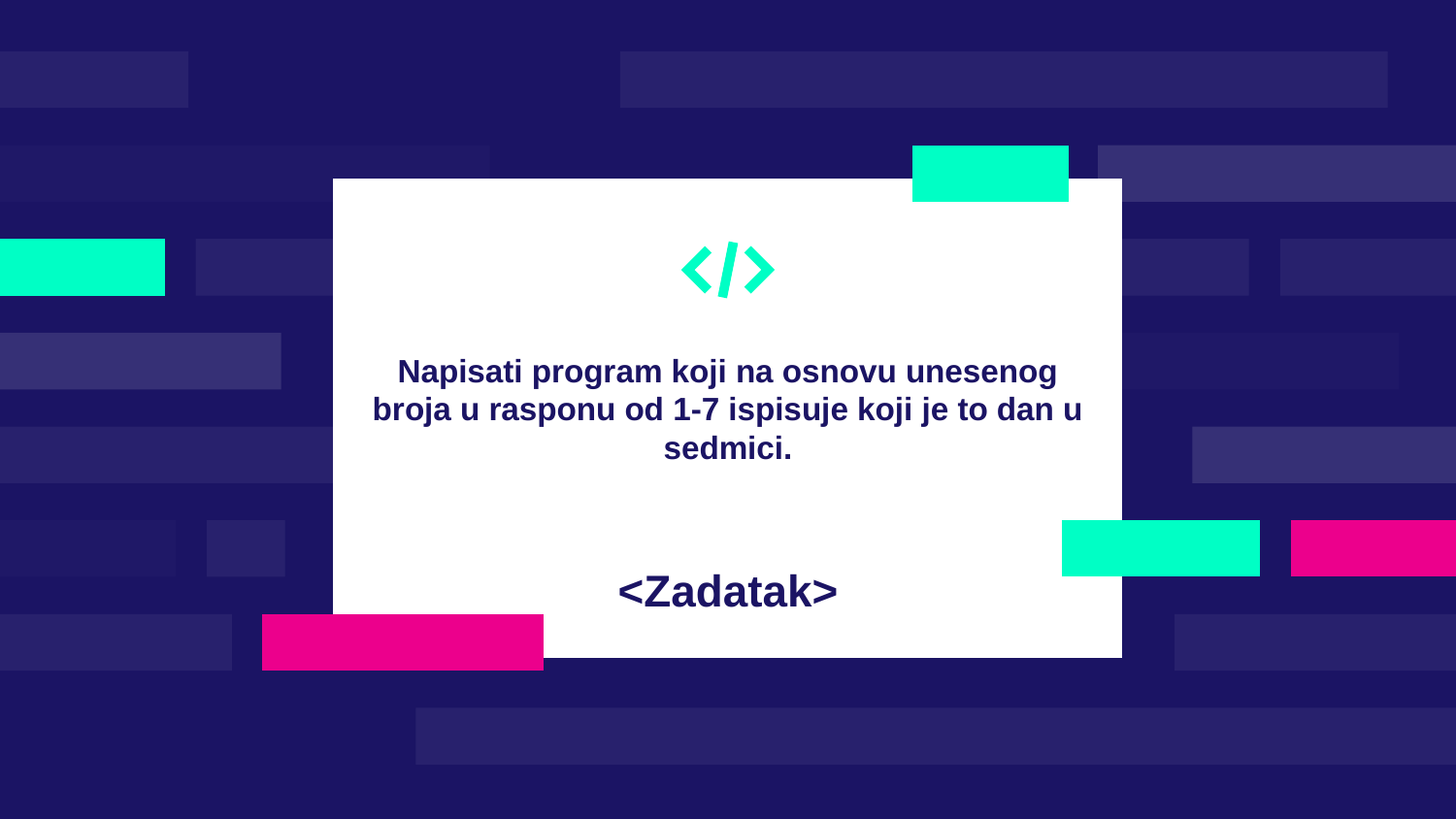

Napisati program koji na osnovu unesenog broja u rasponu od 1-7 ispisuje koji je to dan u sedmici.

# <Zadatak>